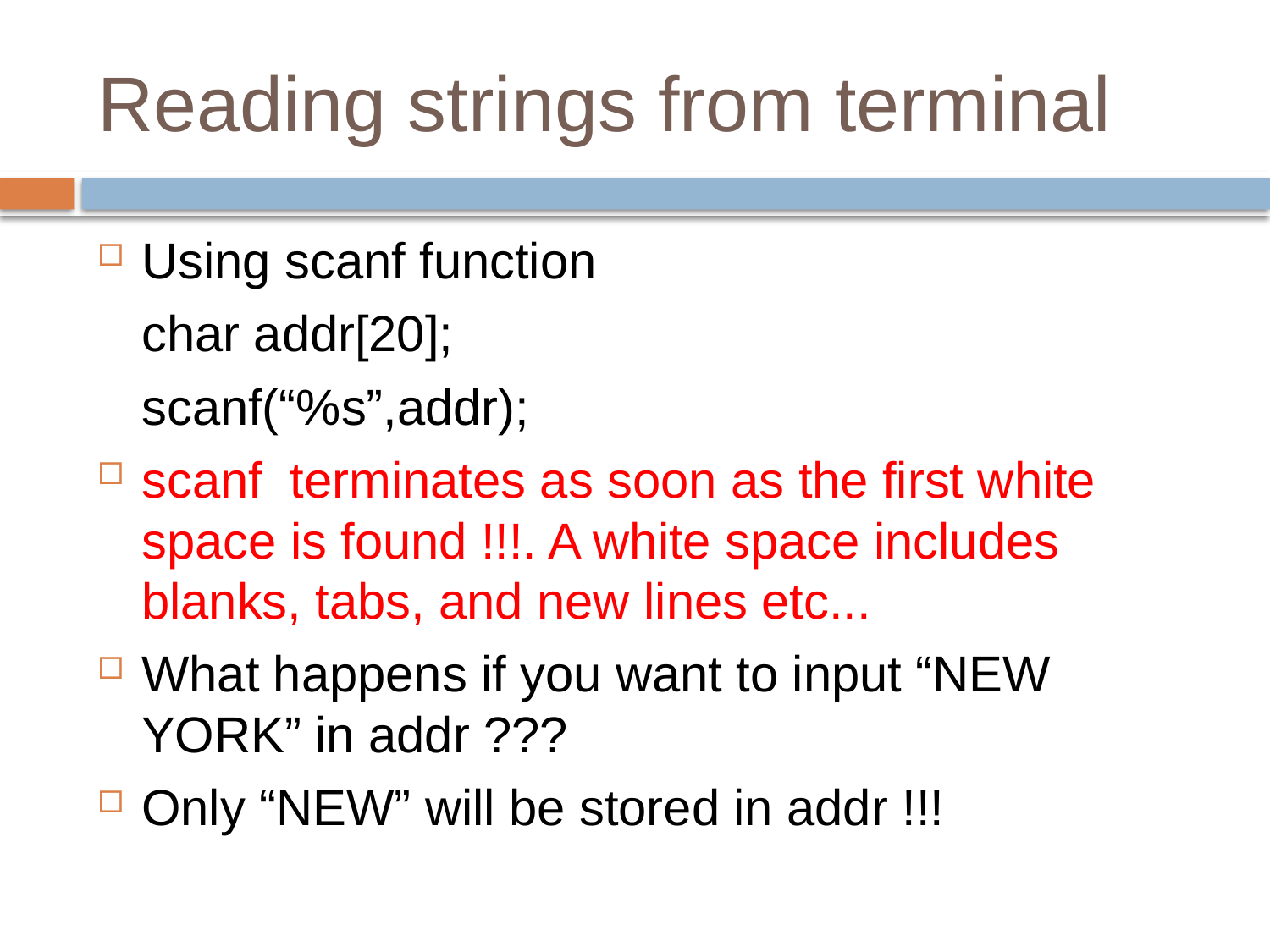

# Reading strings from terminal
Using scanf function
			char addr[20];
			scanf(“%s”,addr);
scanf  terminates as soon as the first white space is found !!!. A white space includes blanks, tabs, and new lines etc...
What happens if you want to input “NEW YORK” in addr ???
Only “NEW” will be stored in addr !!!